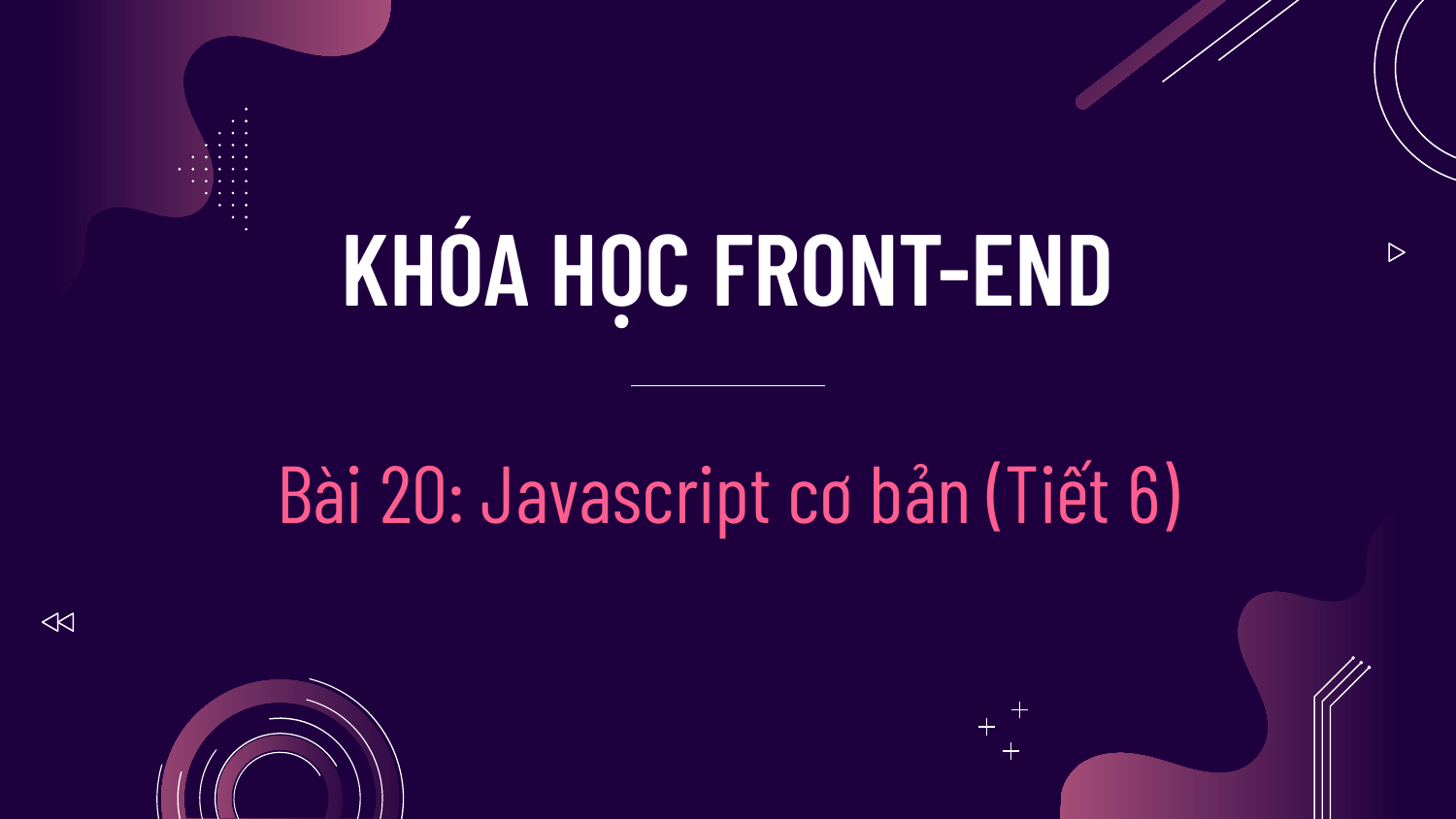

# KHÓA HỌC FRONT-END Bài 20: Javascript cơ bản (Tiết 6)